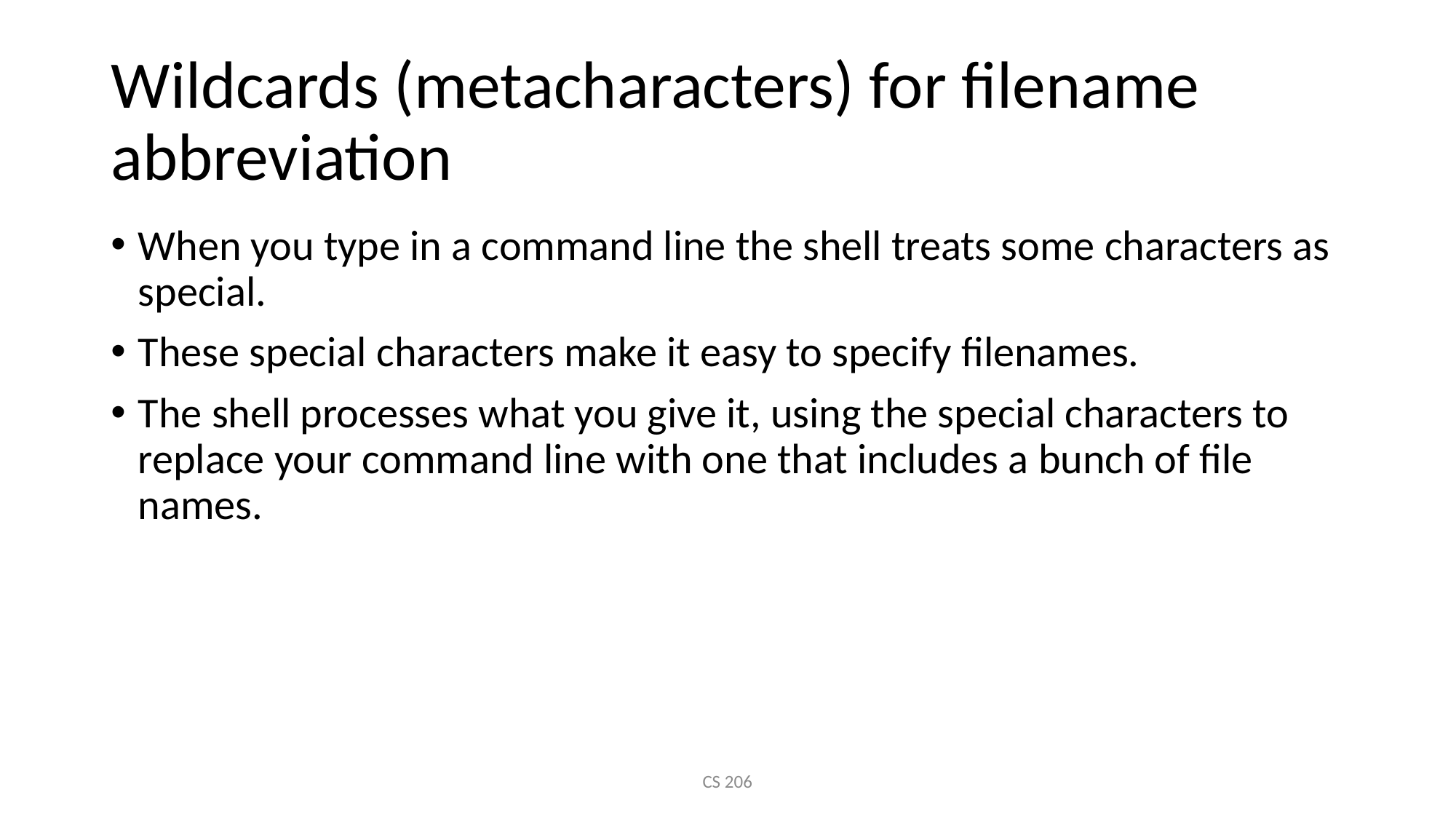

# Wildcards (metacharacters) for filename abbreviation
When you type in a command line the shell treats some characters as special.
These special characters make it easy to specify filenames.
The shell processes what you give it, using the special characters to replace your command line with one that includes a bunch of file names.
CS 206